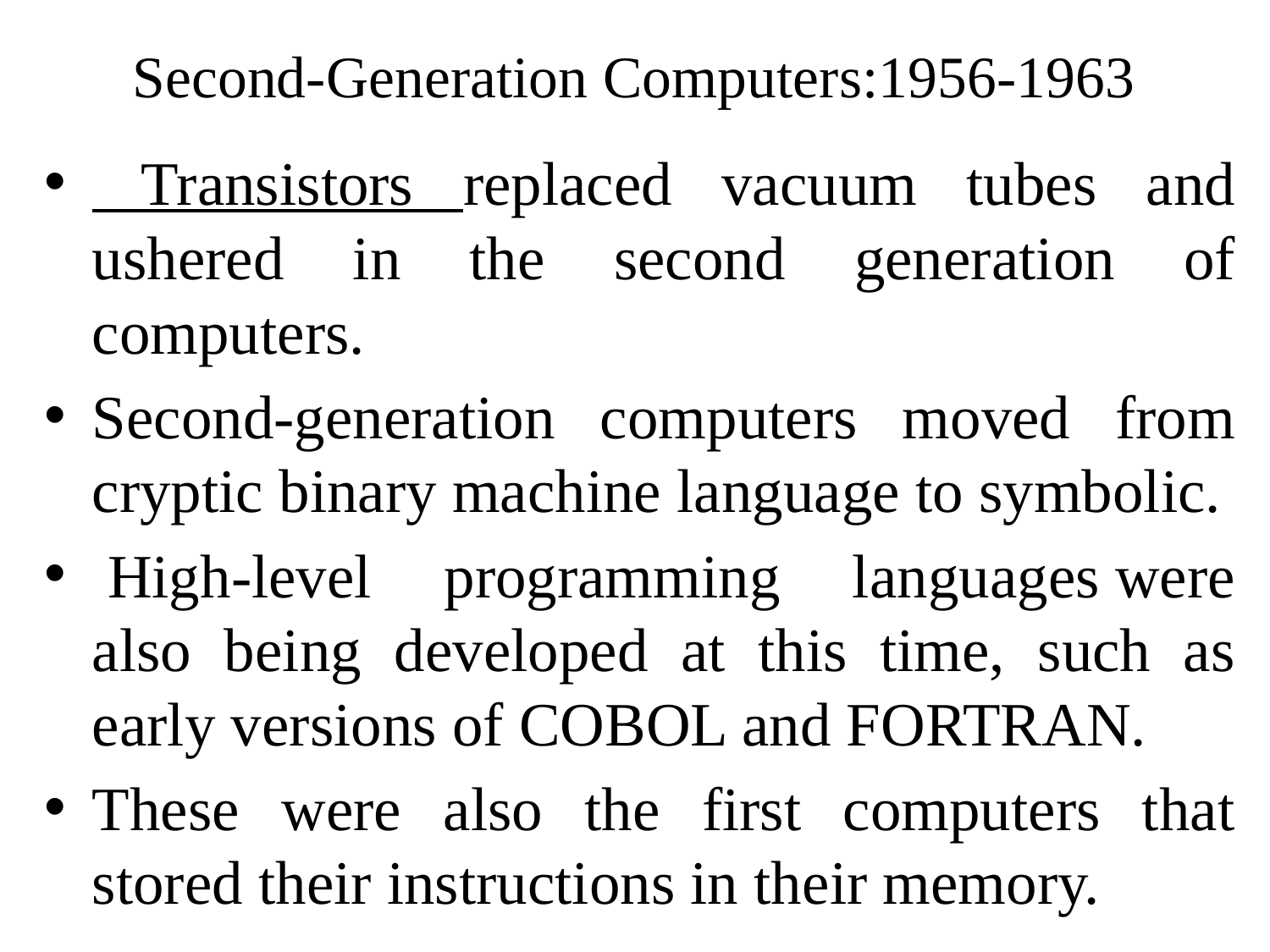

# Second-Generation Computers:1956-1963
 Transistors replaced vacuum tubes and ushered in the second generation of computers.
Second-generation computers moved from cryptic binary machine language to symbolic.
 High-level programming languages were also being developed at this time, such as early versions of COBOL and FORTRAN.
These were also the first computers that stored their instructions in their memory.